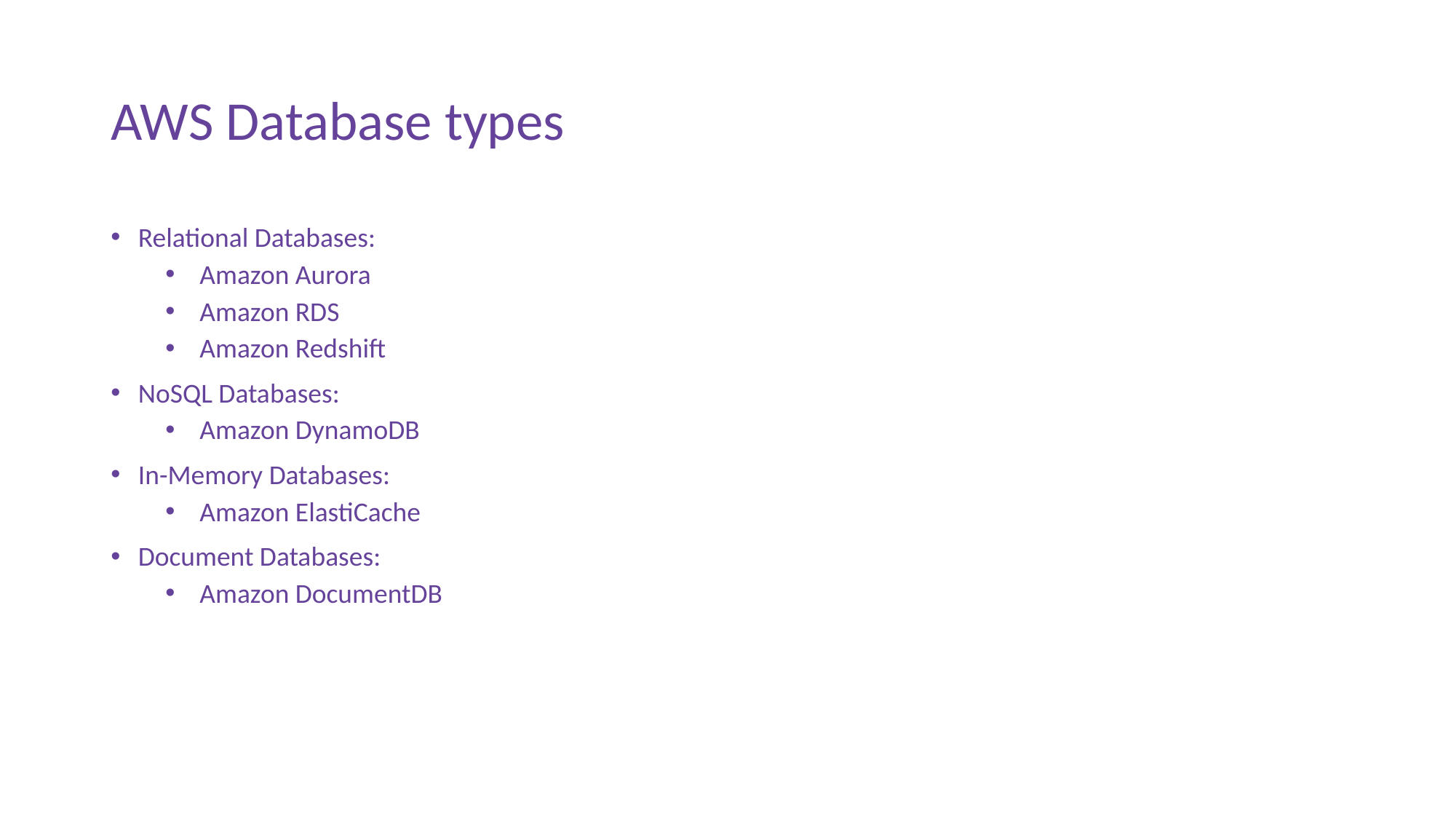

# AWS Database types
Relational Databases:
Amazon Aurora
Amazon RDS
Amazon Redshift
NoSQL Databases:
Amazon DynamoDB
In-Memory Databases:
Amazon ElastiCache
Document Databases:
Amazon DocumentDB